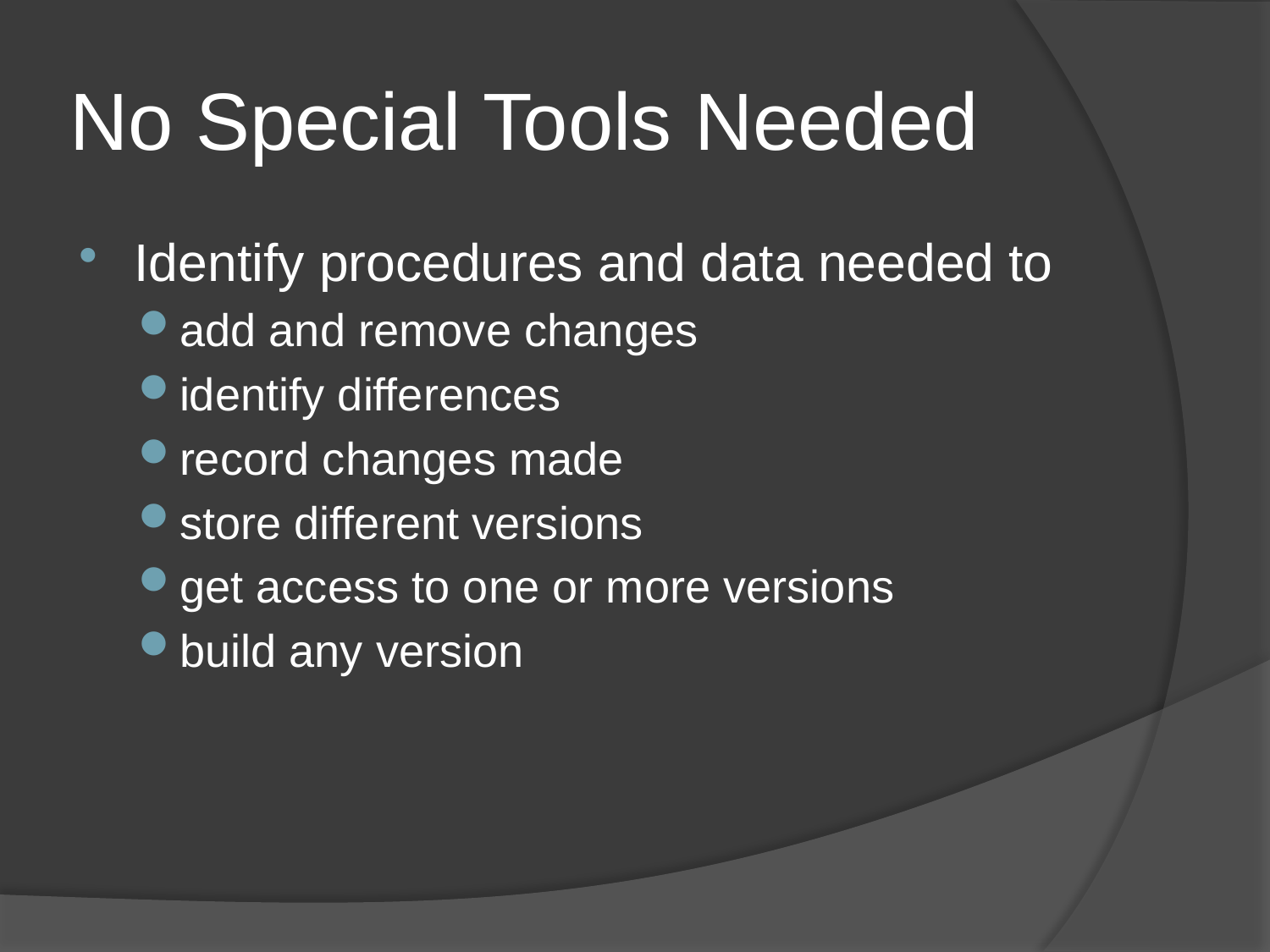

# No Special Tools Needed
Identify procedures and data needed to
add and remove changes
identify differences
record changes made
store different versions
get access to one or more versions
build any version